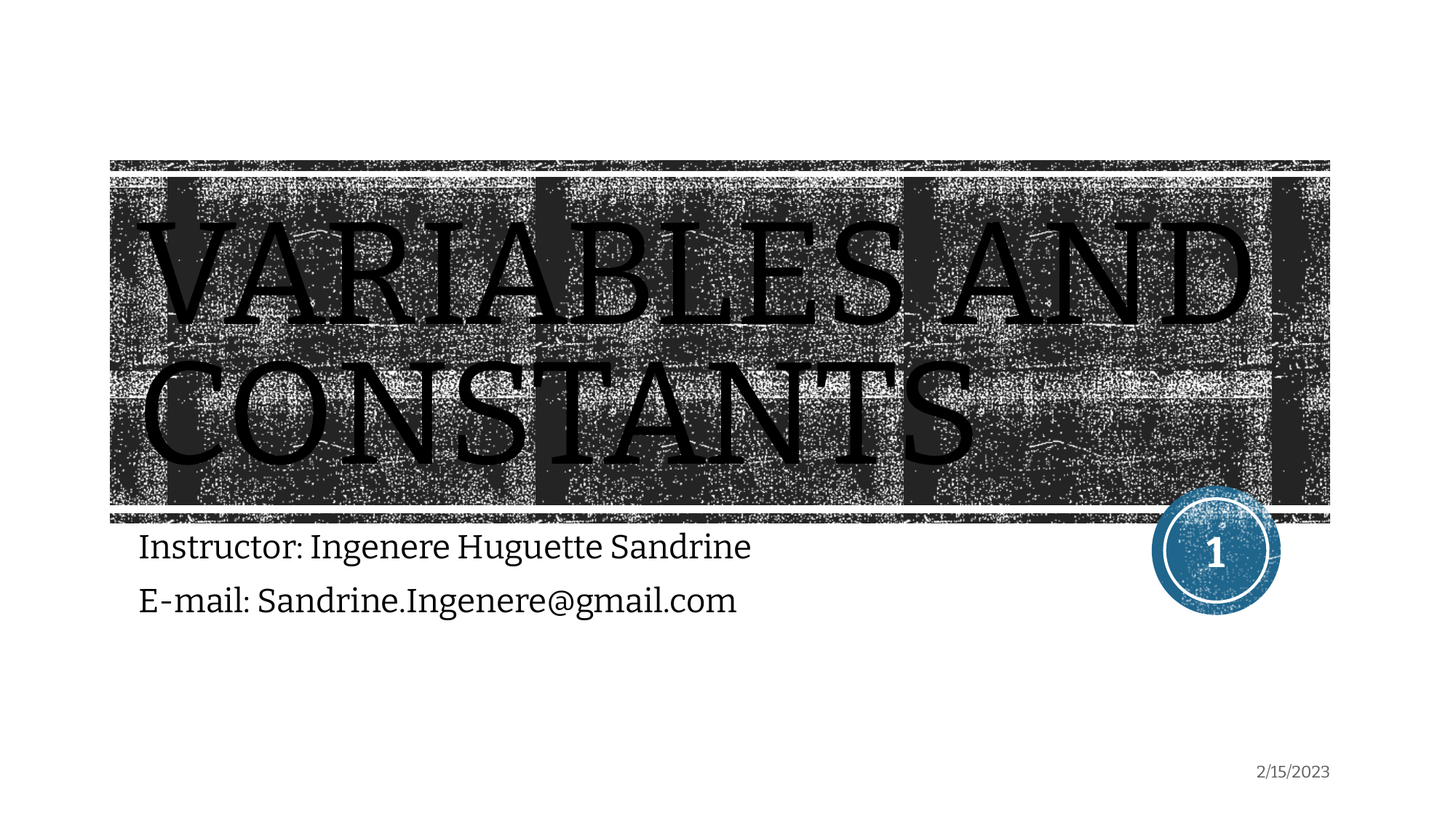

# Variables and constants
1
Instructor: Ingenere Huguette Sandrine
E-mail: Sandrine.Ingenere@gmail.com
2/15/2023